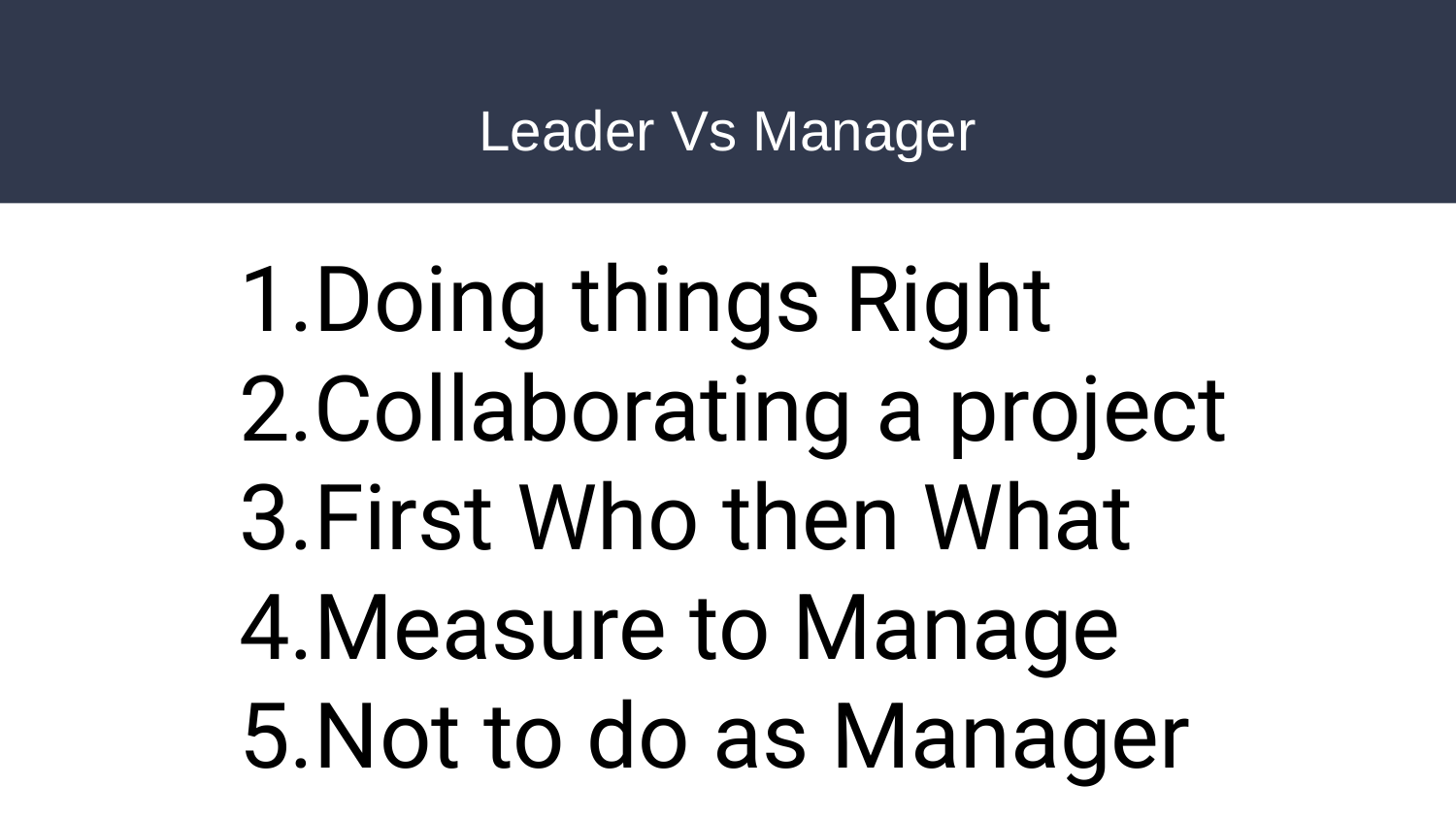

# Leader Vs Manager
Doing things Right
Collaborating a project
First Who then What
Measure to Manage
Not to do as Manager